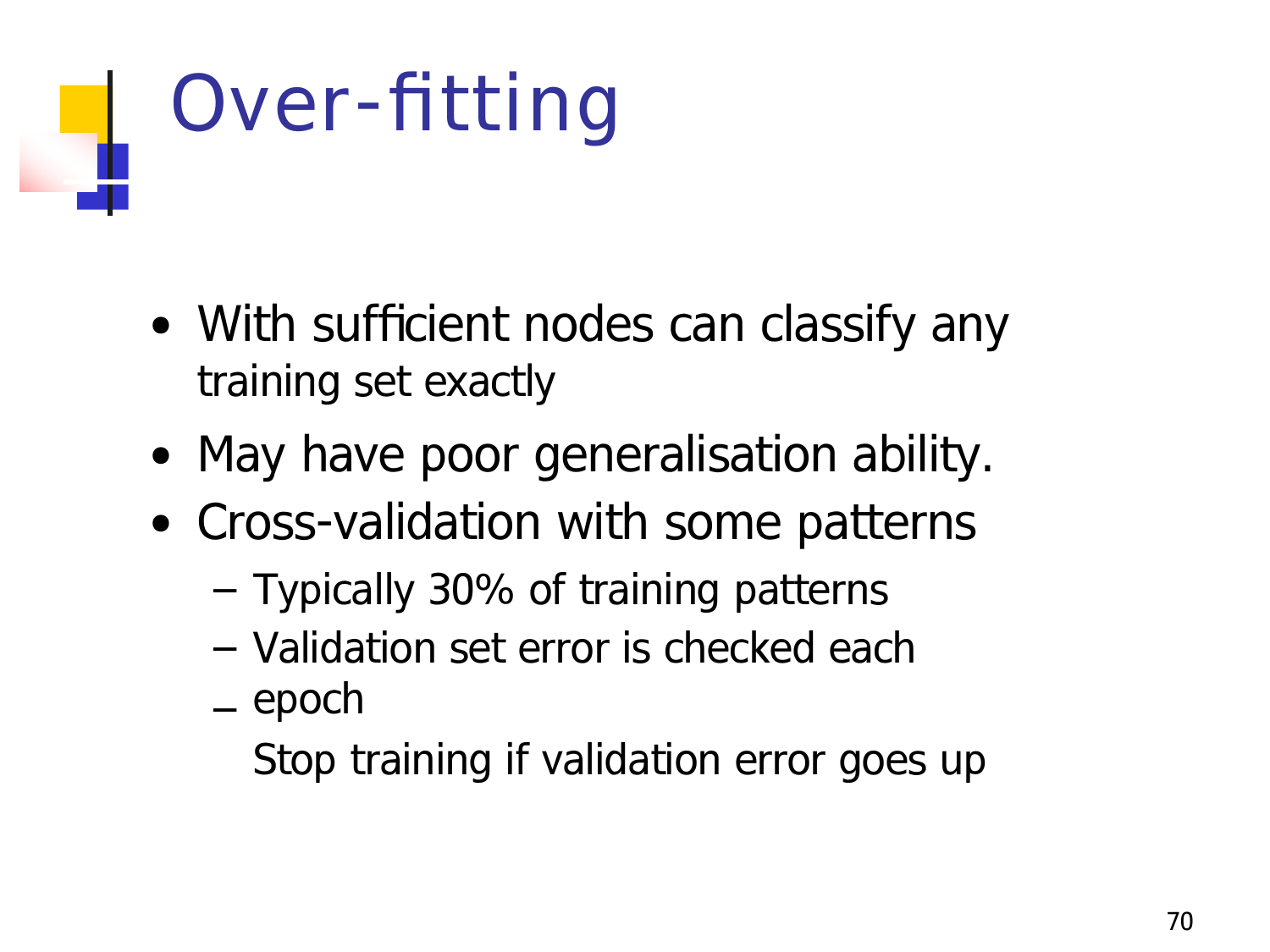

Over-fitting

•
With sufficient nodes
training set exactly
can classify any
•
•
May have poor generalisation ability.
Cross-validation with some patterns
–
–
–
Typically 30% of training patterns
Validation set error is checked each epoch
Stop training if validation error goes up
70